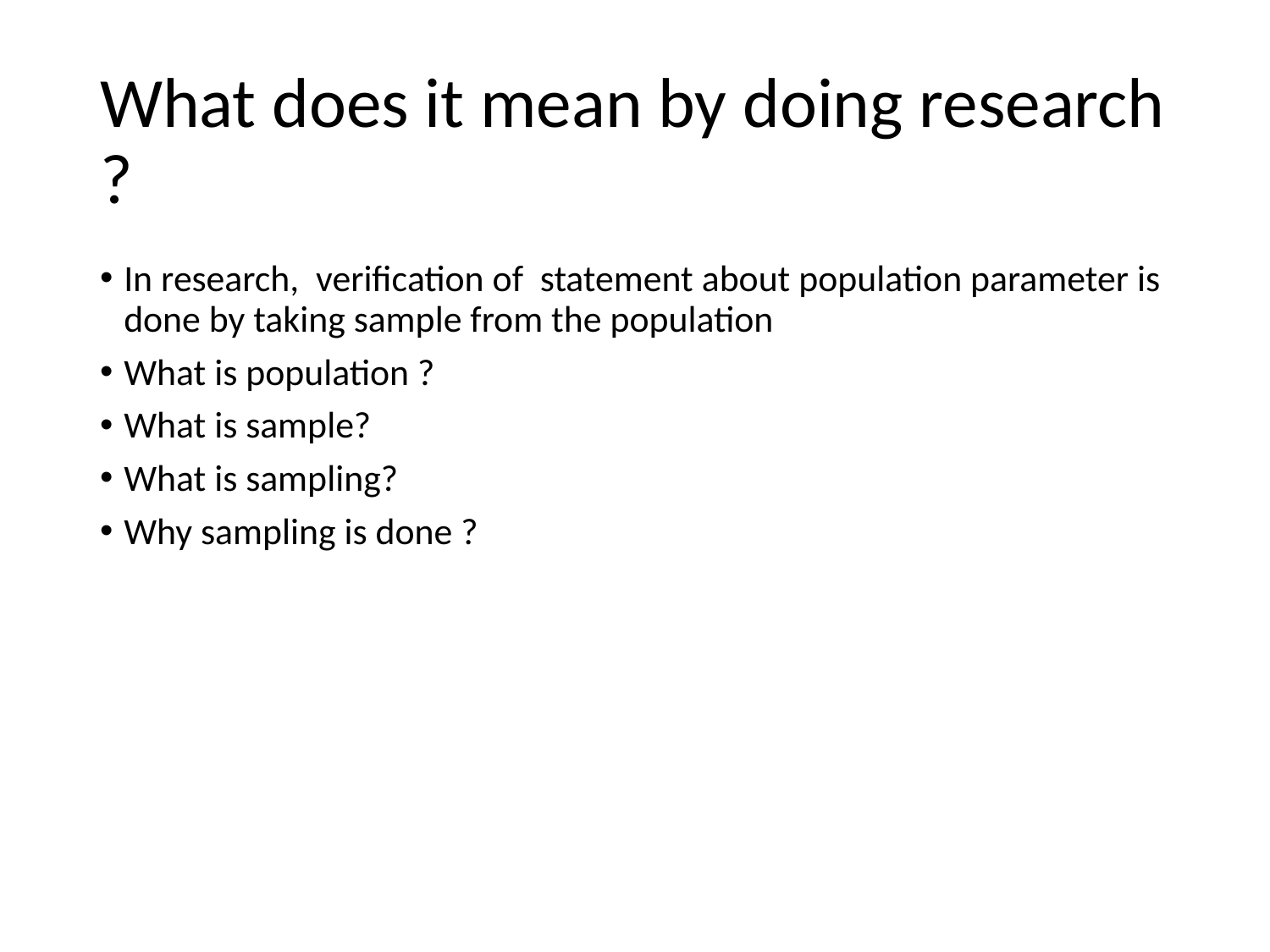

# What does it mean by doing research ?
In research,  verification of  statement about population parameter is done by taking sample from the population
What is population ?
What is sample?
What is sampling?
Why sampling is done ?